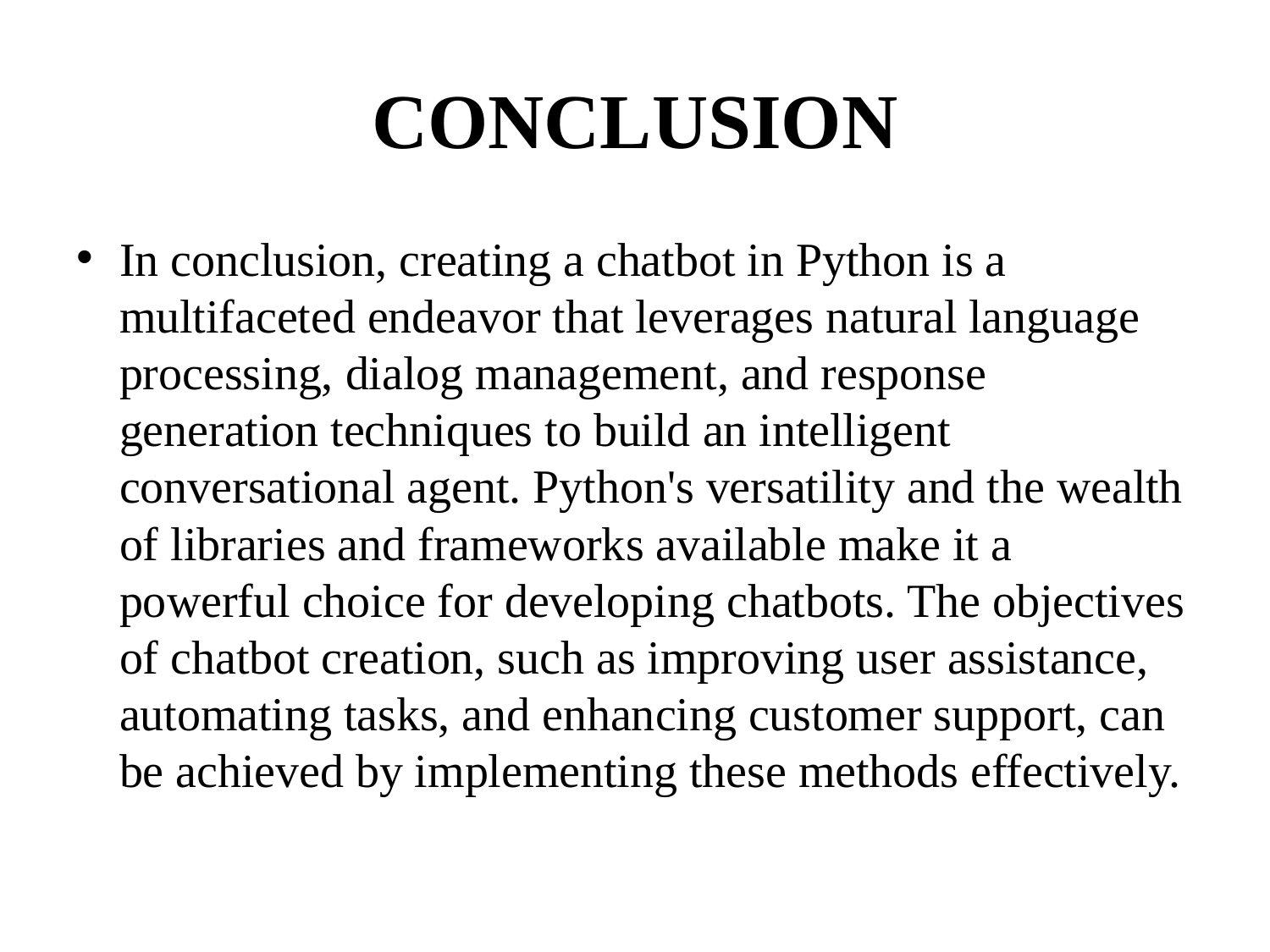

# CONCLUSION
In conclusion, creating a chatbot in Python is a multifaceted endeavor that leverages natural language processing, dialog management, and response generation techniques to build an intelligent conversational agent. Python's versatility and the wealth of libraries and frameworks available make it a powerful choice for developing chatbots. The objectives of chatbot creation, such as improving user assistance, automating tasks, and enhancing customer support, can be achieved by implementing these methods effectively.